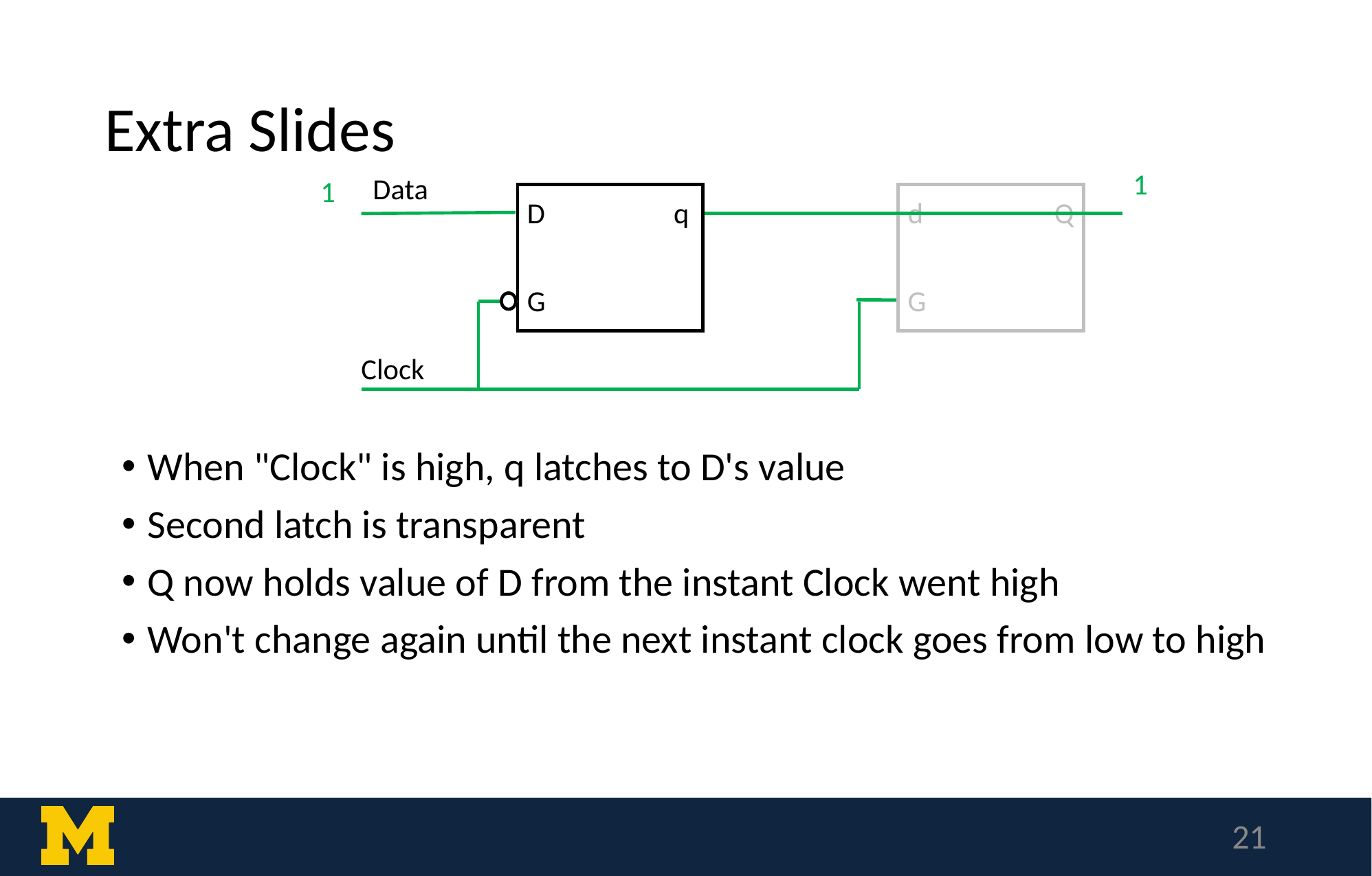

# Extra Slides
1
Data
1

D
q
d
Q
G
G

Clock
When "Clock" is high, q latches to D's value
Second latch is transparent
Q now holds value of D from the instant Clock went high
Won't change again until the next instant clock goes from low to high
21